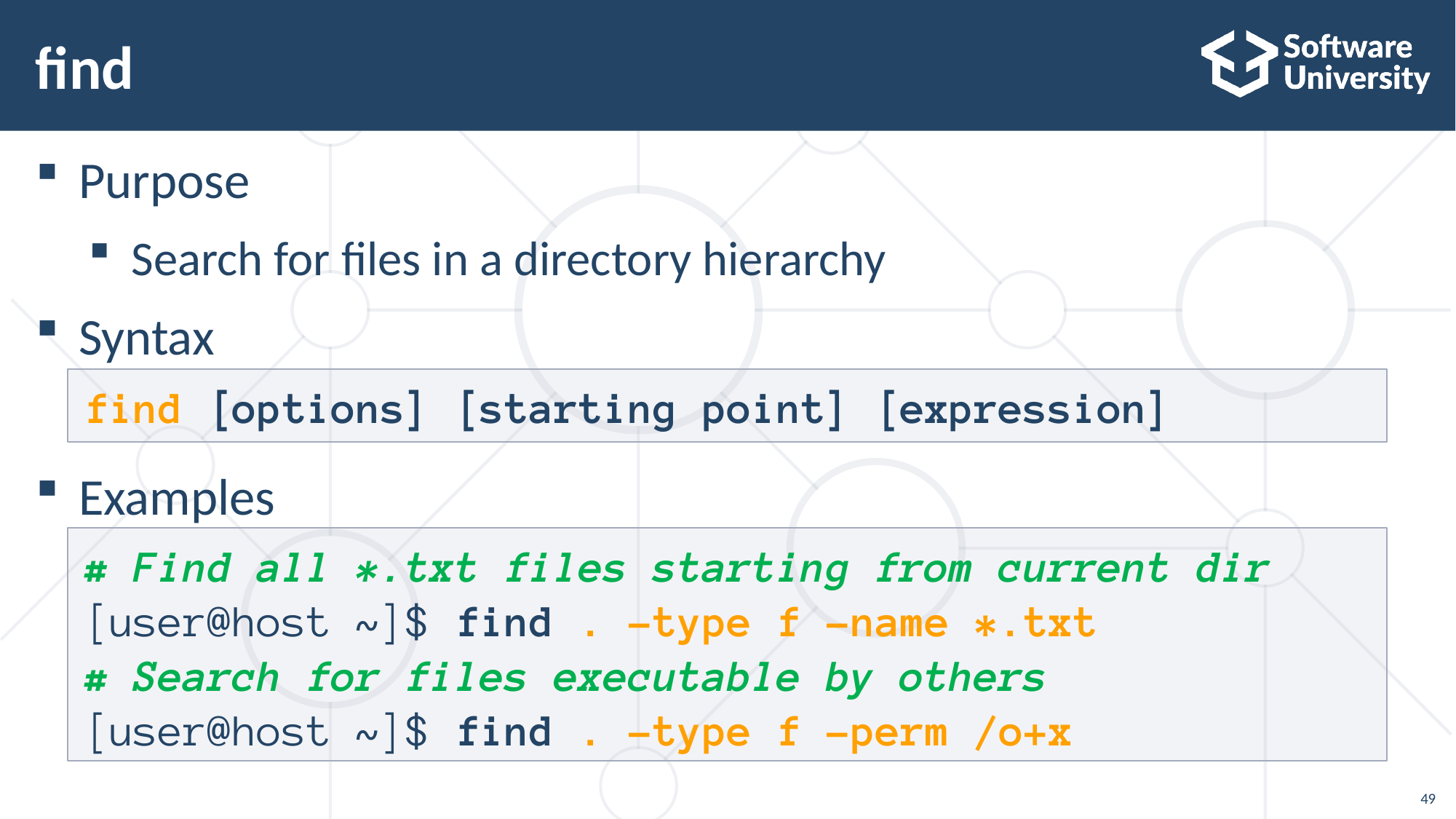

# find
Purpose
Search for files in a directory hierarchy
Syntax

Examples

find [options] [starting point] [expression]
# Find all *.txt files starting from current dir
[user@host ~]$ find . -type f -name *.txt
# Search for files executable by others
[user@host ~]$ find . -type f -perm /o+x
49